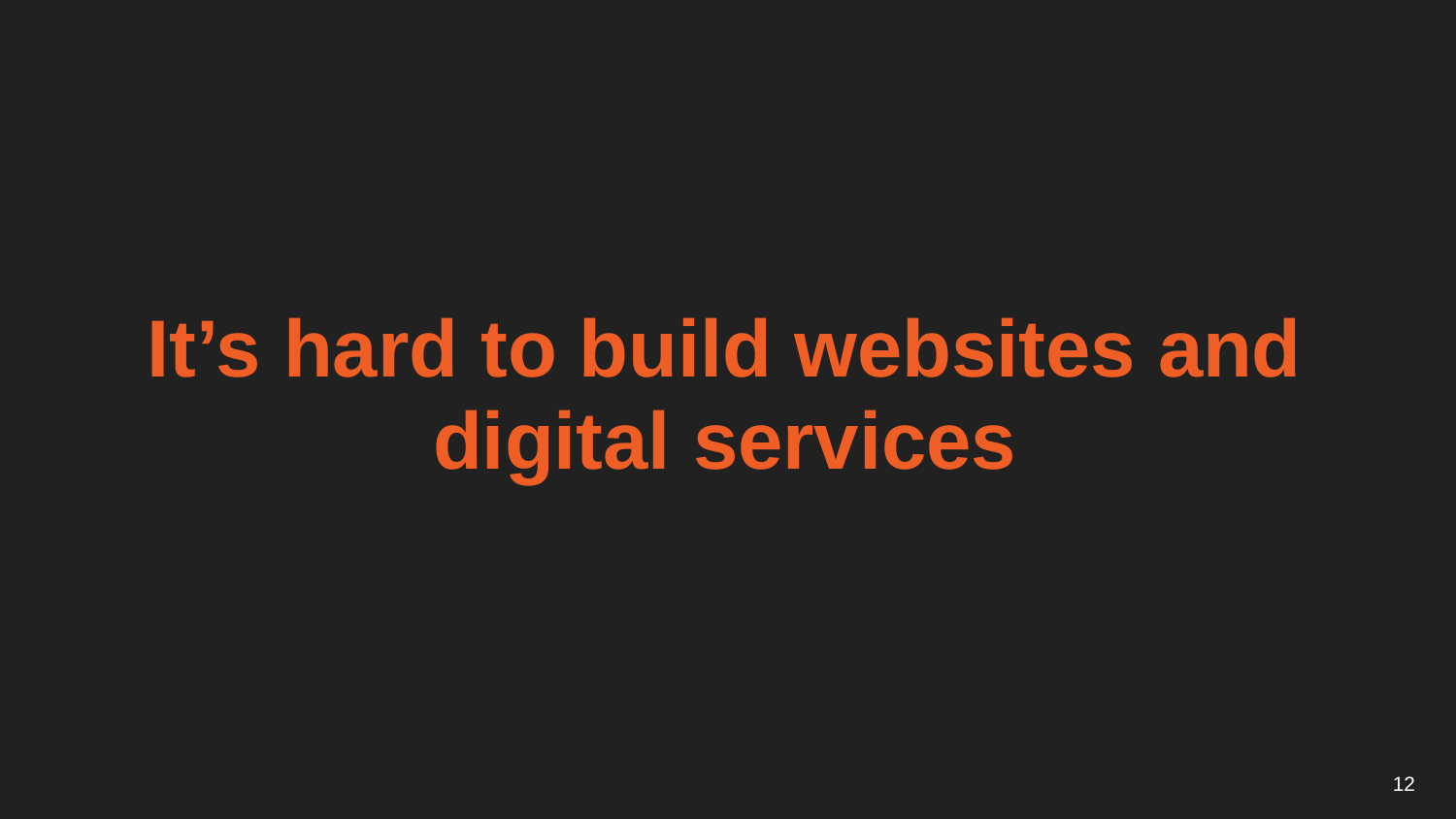

# It’s hard to build websites and digital services
12